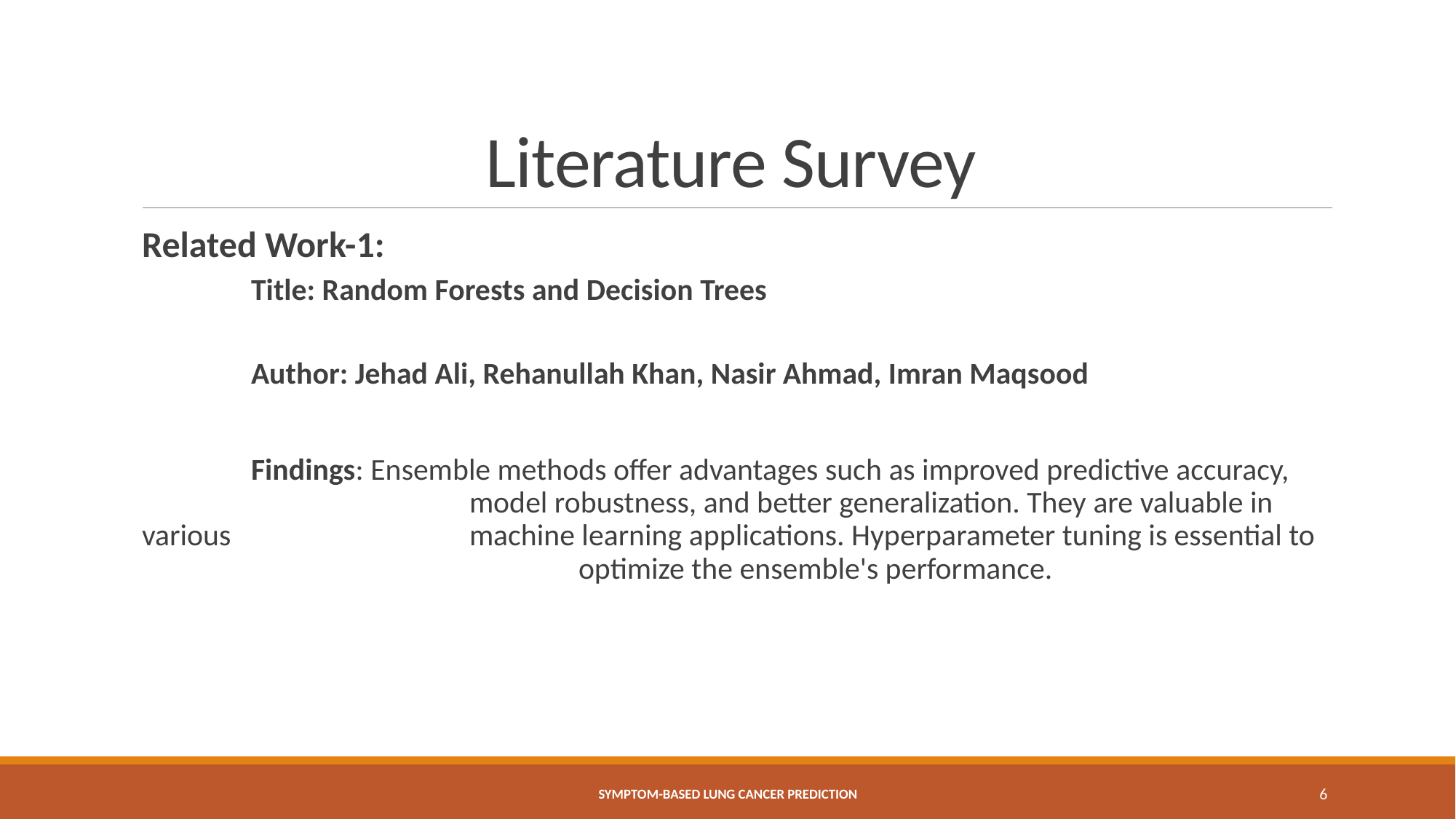

# Literature Survey
Related Work-1:
	Title: Random Forests and Decision Trees

	Author: Jehad Ali, Rehanullah Khan, Nasir Ahmad, Imran Maqsood

	Findings: Ensemble methods offer advantages such as improved predictive accuracy, 			model robustness, and better generalization. They are valuable in various  			machine learning applications. Hyperparameter tuning is essential to 				optimize the ensemble's performance.

SYMPTOM-BASED LUNG CANCER PREDICTION
6